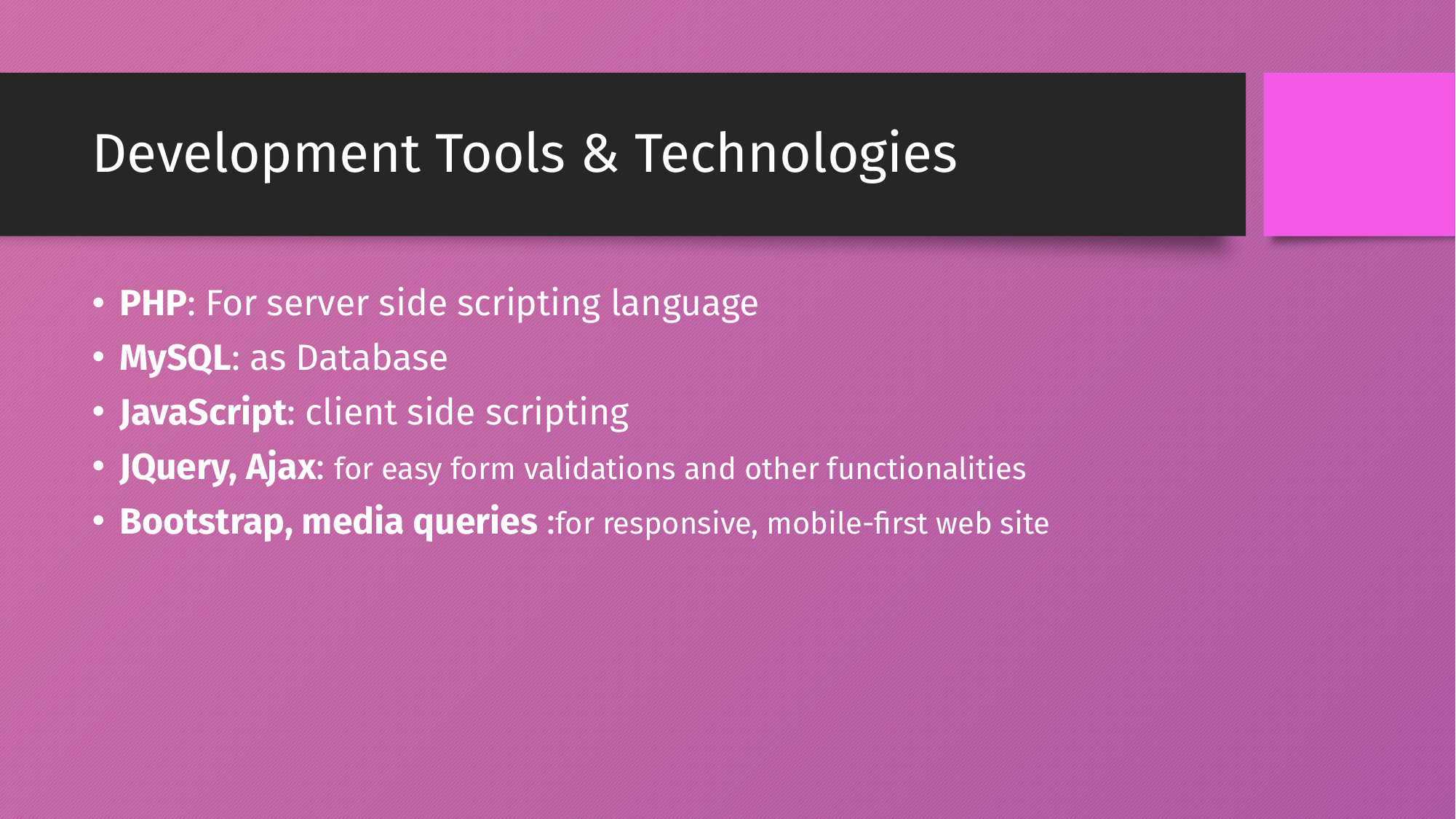

# Development Tools & Technologies
PHP: For server side scripting language
MySQL: as Database
JavaScript: client side scripting
JQuery, Ajax: for easy form validations and other functionalities
Bootstrap, media queries :for responsive, mobile-first web site